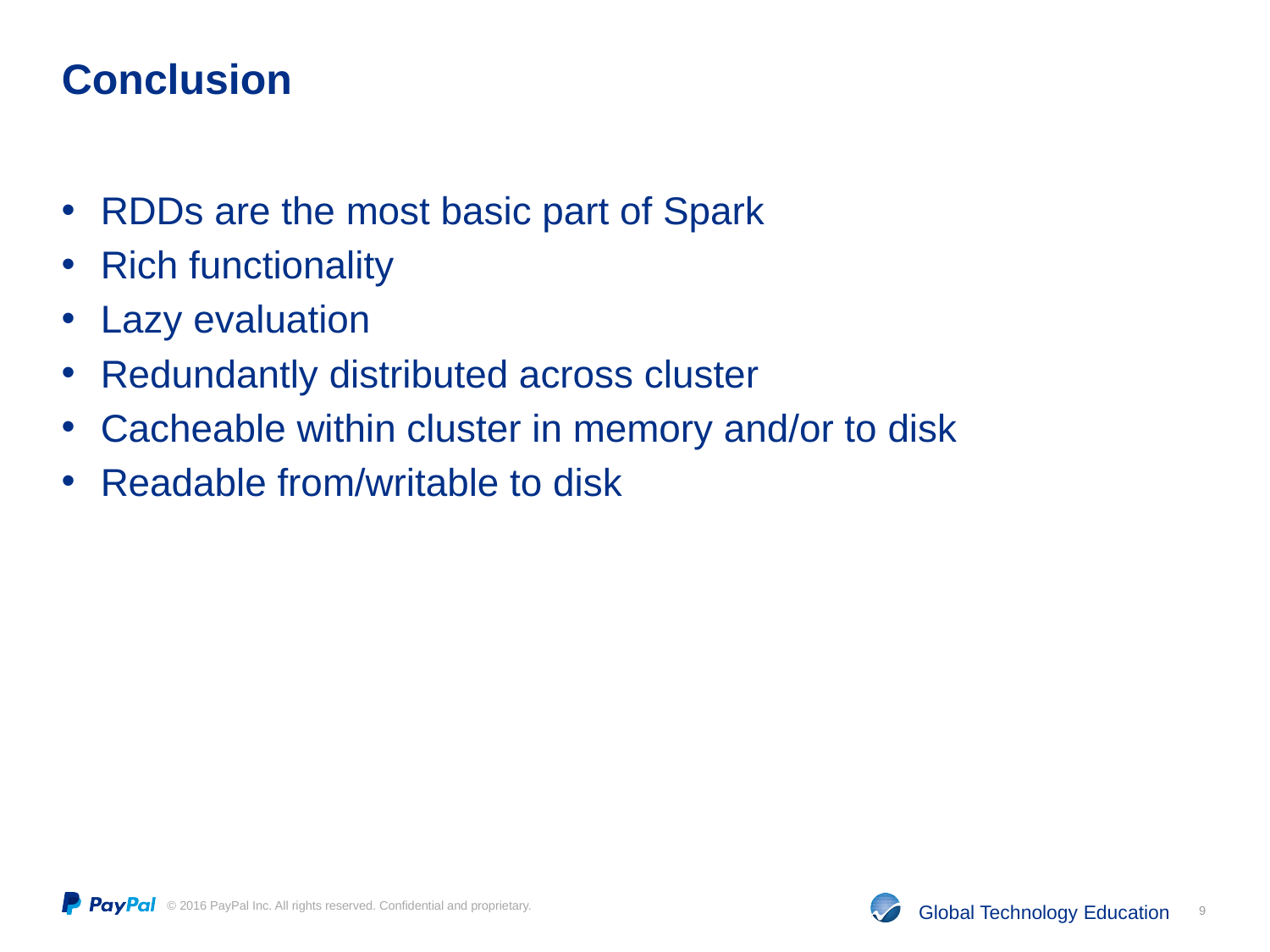

# Conclusion
RDDs are the most basic part of Spark
Rich functionality
Lazy evaluation
Redundantly distributed across cluster
Cacheable within cluster in memory and/or to disk
Readable from/writable to disk
9